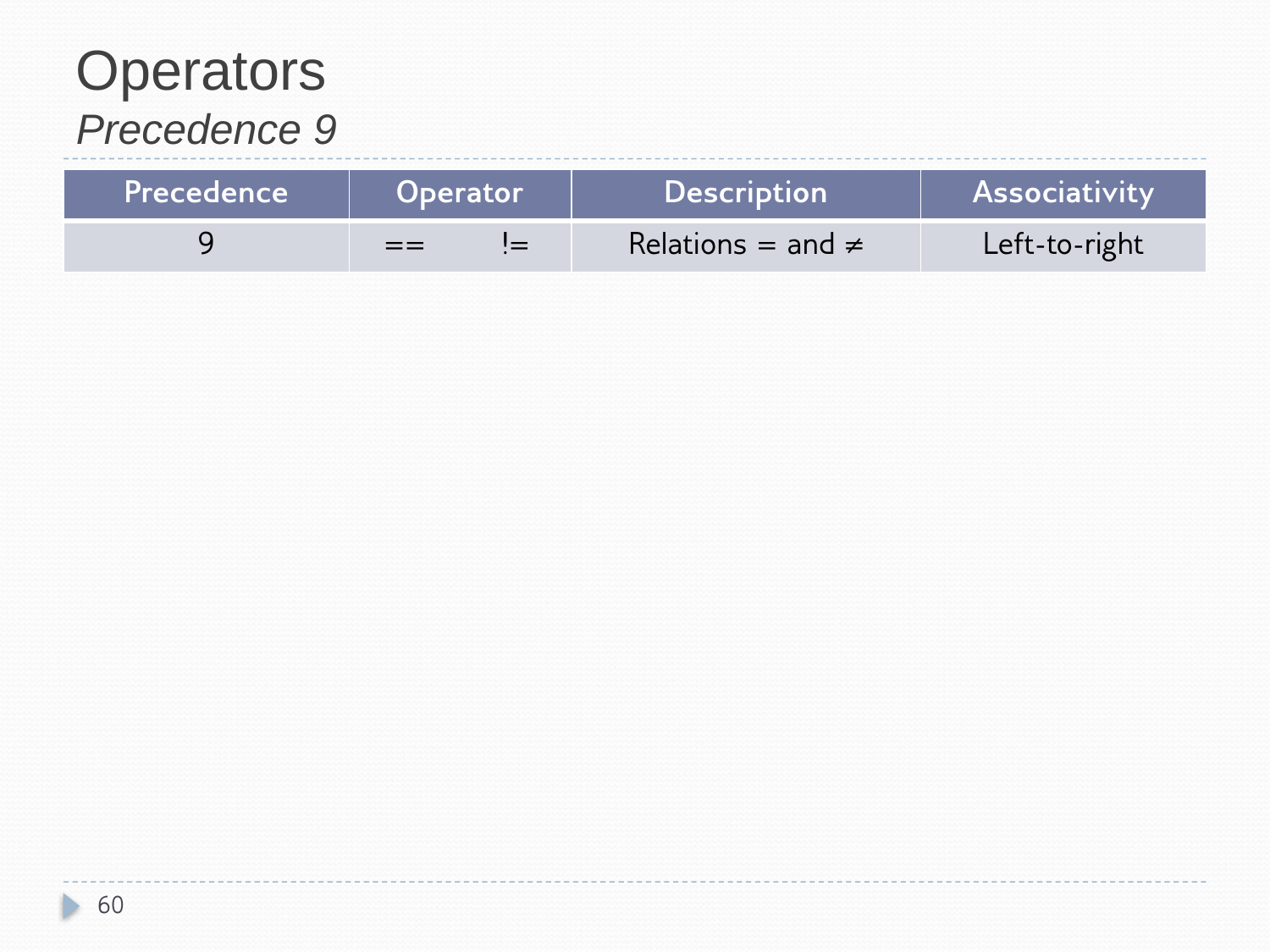

# Operators Precedence 9
| Precedence | Operator |  | Description | Associativity |
| --- | --- | --- | --- | --- |
| 9 | == | != | Relations = and ≠ | Left-to-right |
60